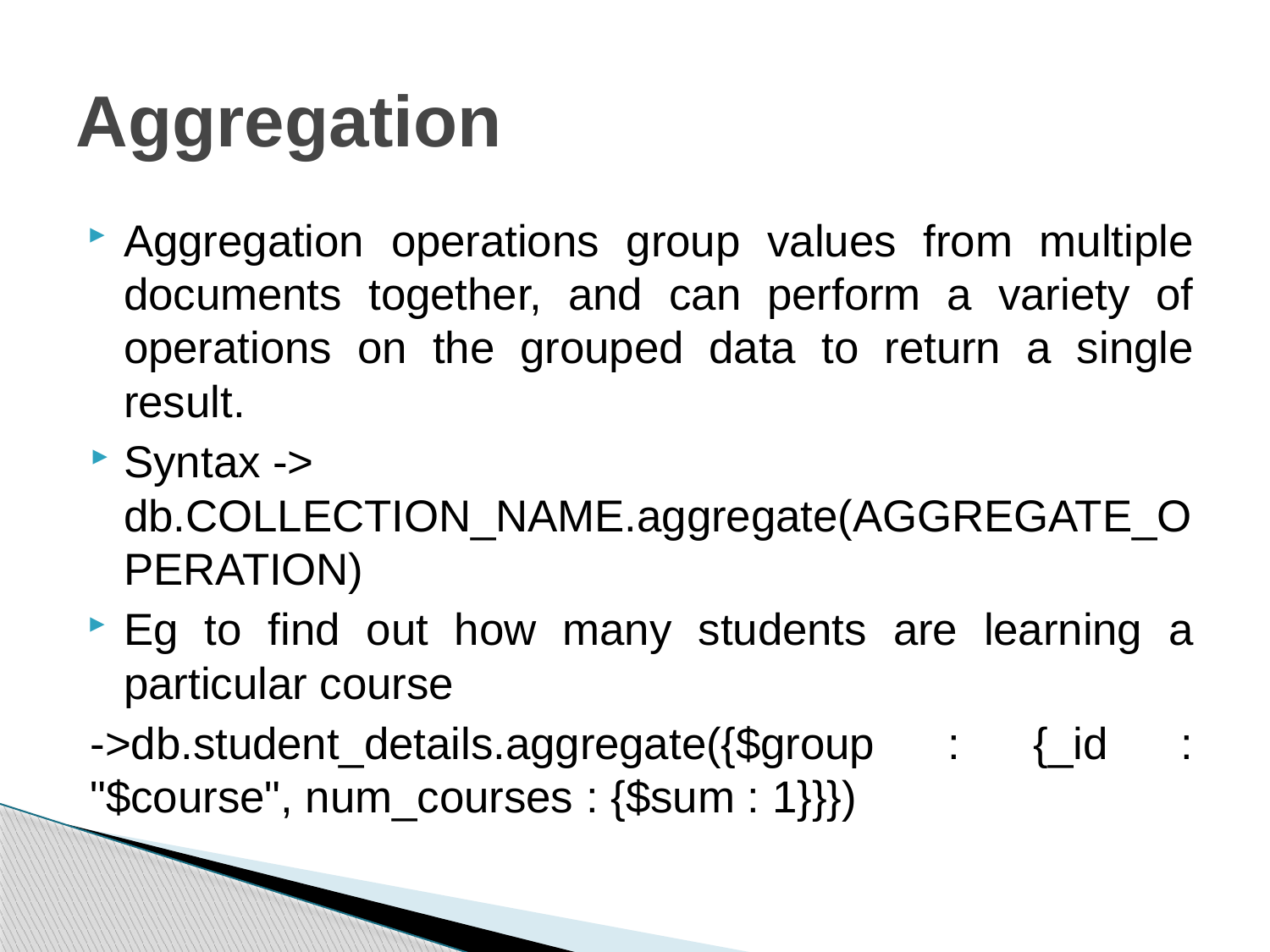

# Aggregation
Aggregation operations group values from multiple documents together, and can perform a variety of operations on the grouped data to return a single result.
Syntax -> db.COLLECTION_NAME.aggregate(AGGREGATE_OPERATION)
Eg to find out how many students are learning a particular course
->db.student_details.aggregate({$group : {_id : "$course", num_courses : {$sum : 1}}})